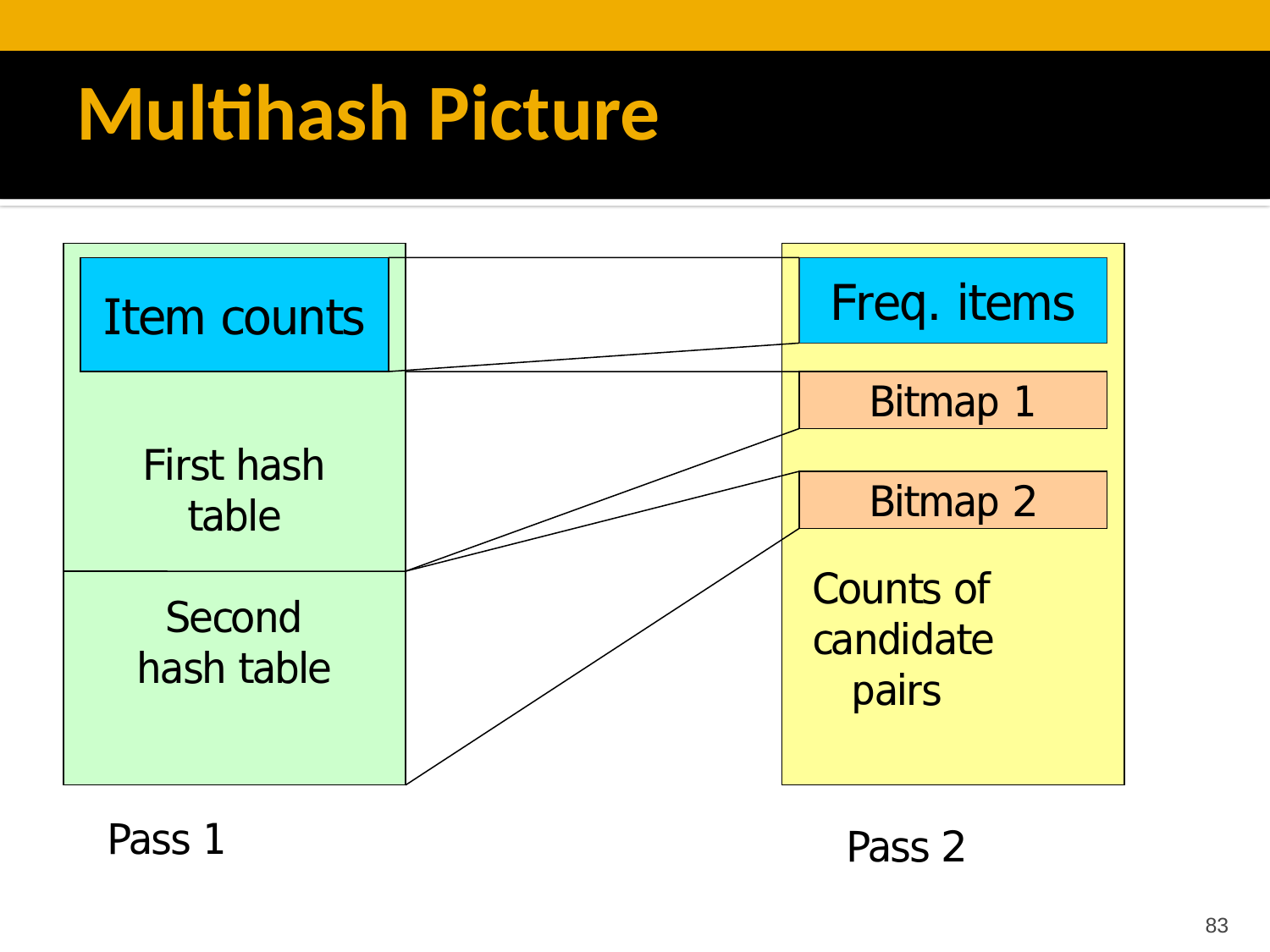

Multihash Picture

First hash
table

Second
hash table

Item counts

Freq. items
Bitmap 1
Bitmap 2
Counts of
candidate
   pairs

Pass 1
Pass 2
83